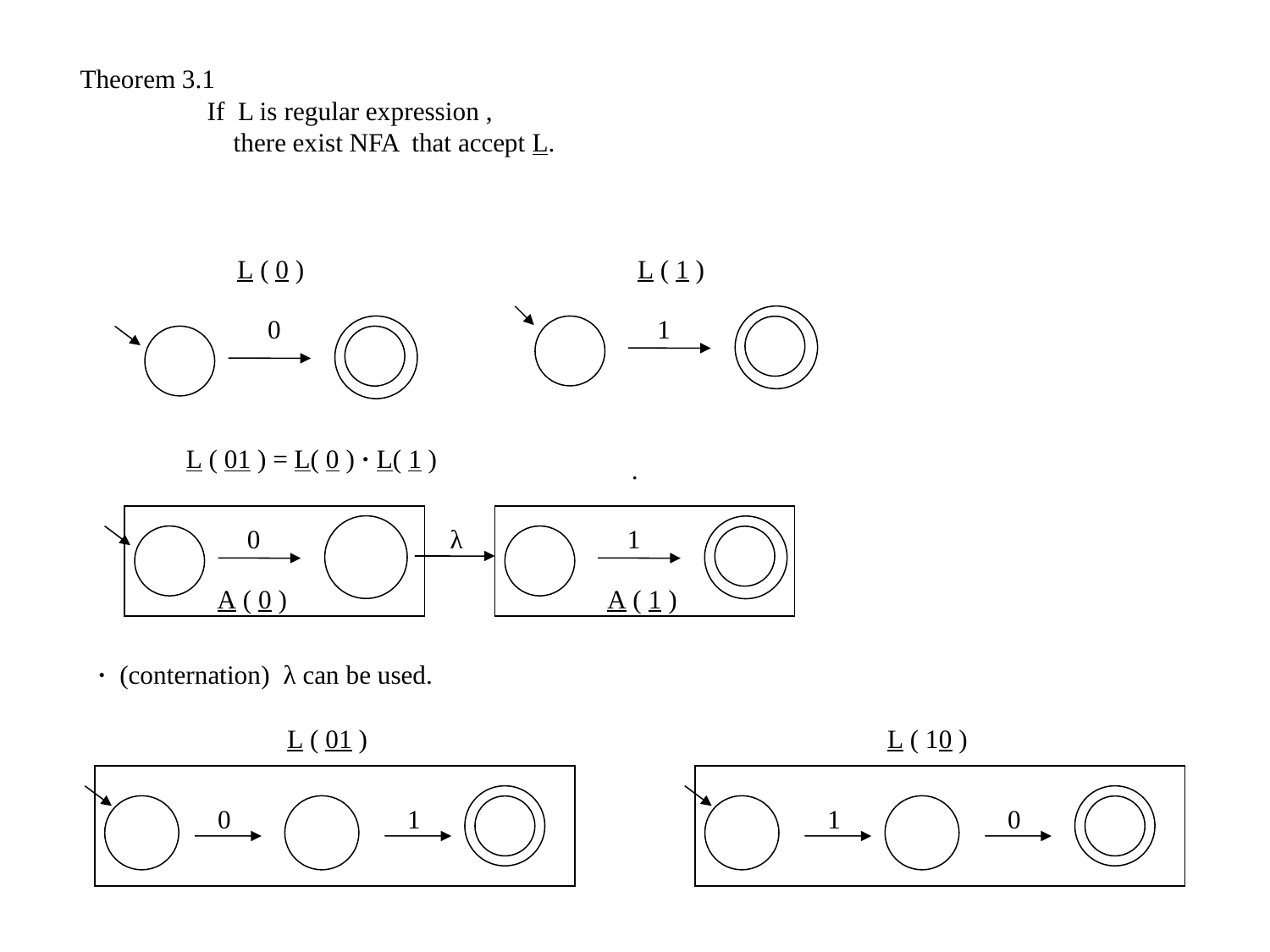

Theorem 3.1
	If  L is regular expression ,
	    there exist NFA  that accept L.

L ( 0 )
L ( 1 )
0

1

L ( 01 ) = L( 0 ) · L( 1 )
·

0
λ
1

A ( 0 )
A ( 1 )

·  (conternation)  λ can be used.
L ( 01 )
L ( 10 )

0
1

1
0